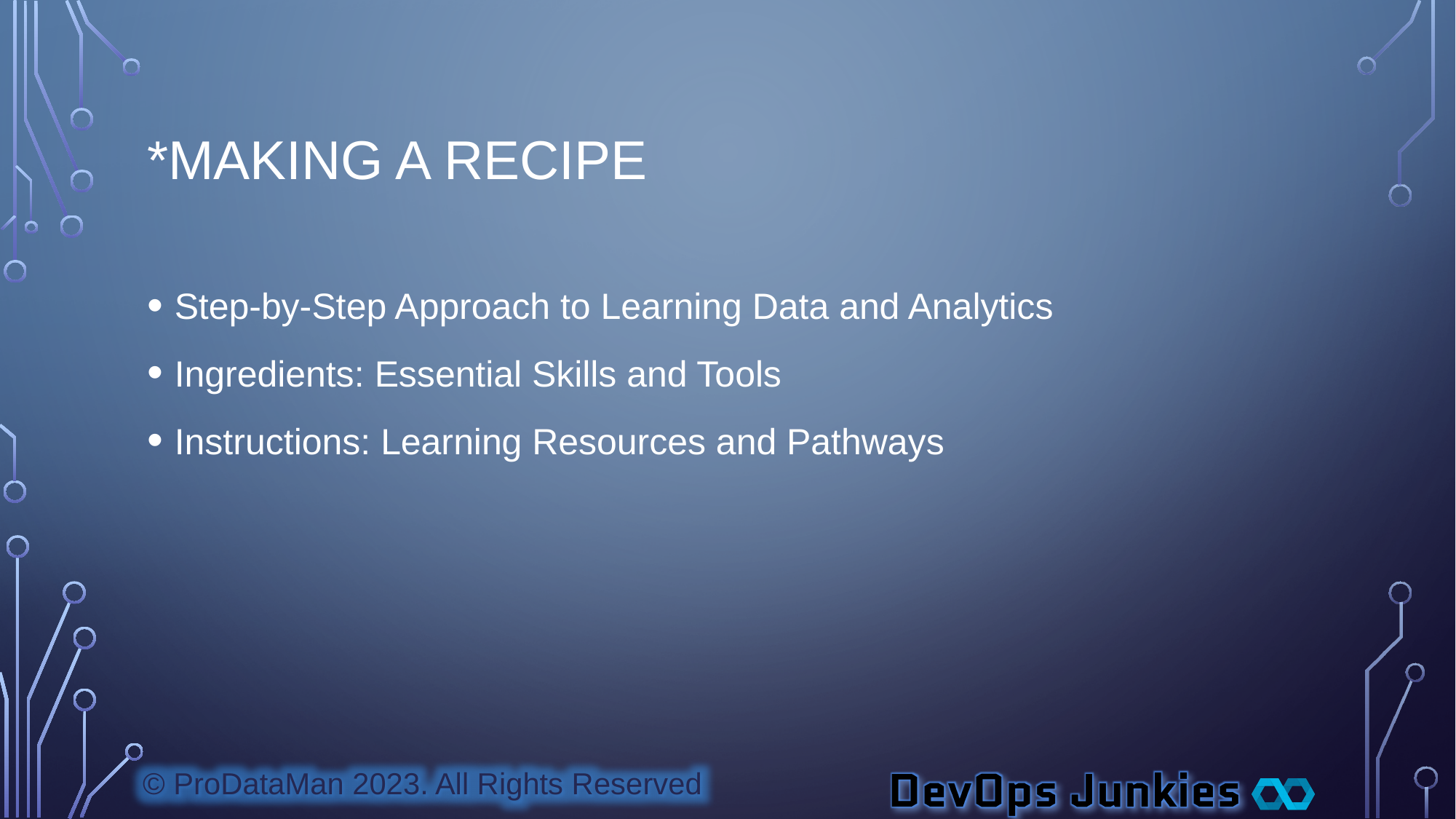

# *Making A Recipe
Step-by-Step Approach to Learning Data and Analytics
Ingredients: Essential Skills and Tools
Instructions: Learning Resources and Pathways